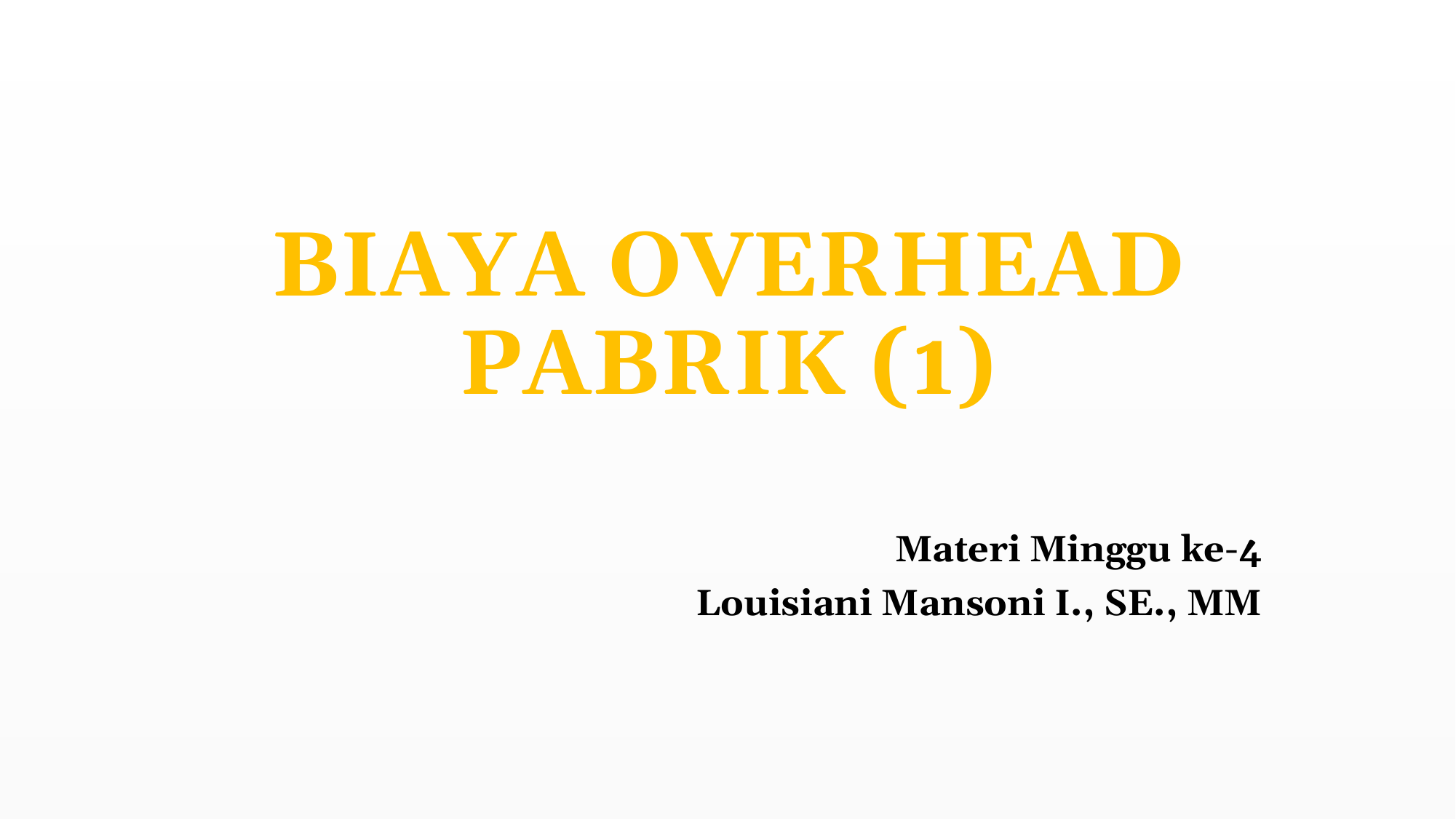

# BIAYA OVERHEAD PABRIK (1)
Materi Minggu ke-4
Louisiani Mansoni I., SE., MM